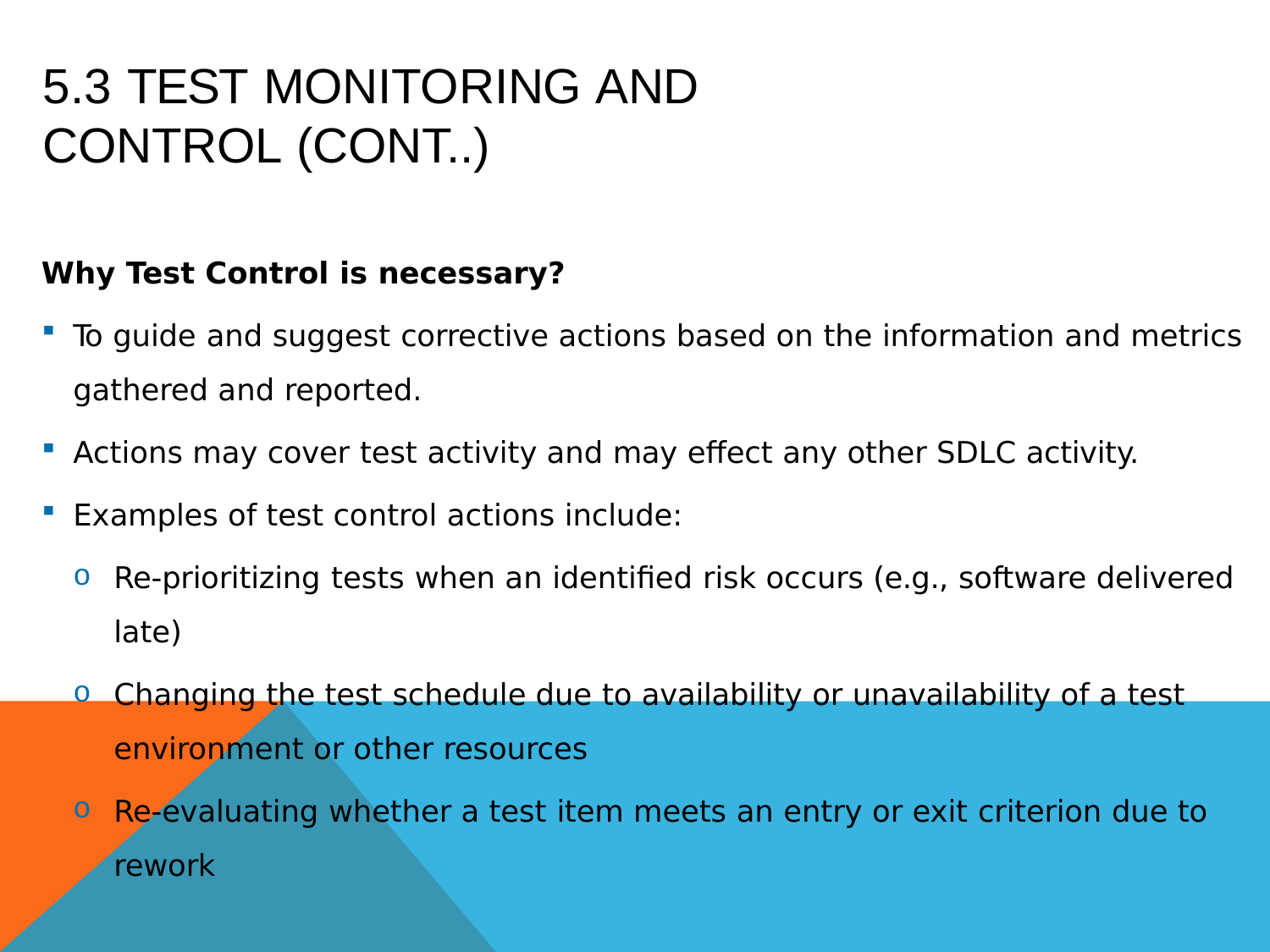

# 5.3	Test Monitoring and Control (Cont..)
Why Test Control is necessary?
To guide and suggest corrective actions based on the information and metrics
gathered and reported.
Actions may cover test activity and may effect any other SDLC activity.
Examples of test control actions include:
Re-prioritizing tests when an identified risk occurs (e.g., software delivered
late)
Changing the test schedule due to availability or unavailability of a test
environment or other resources
Re-evaluating whether a test item meets an entry or exit criterion due to  rework